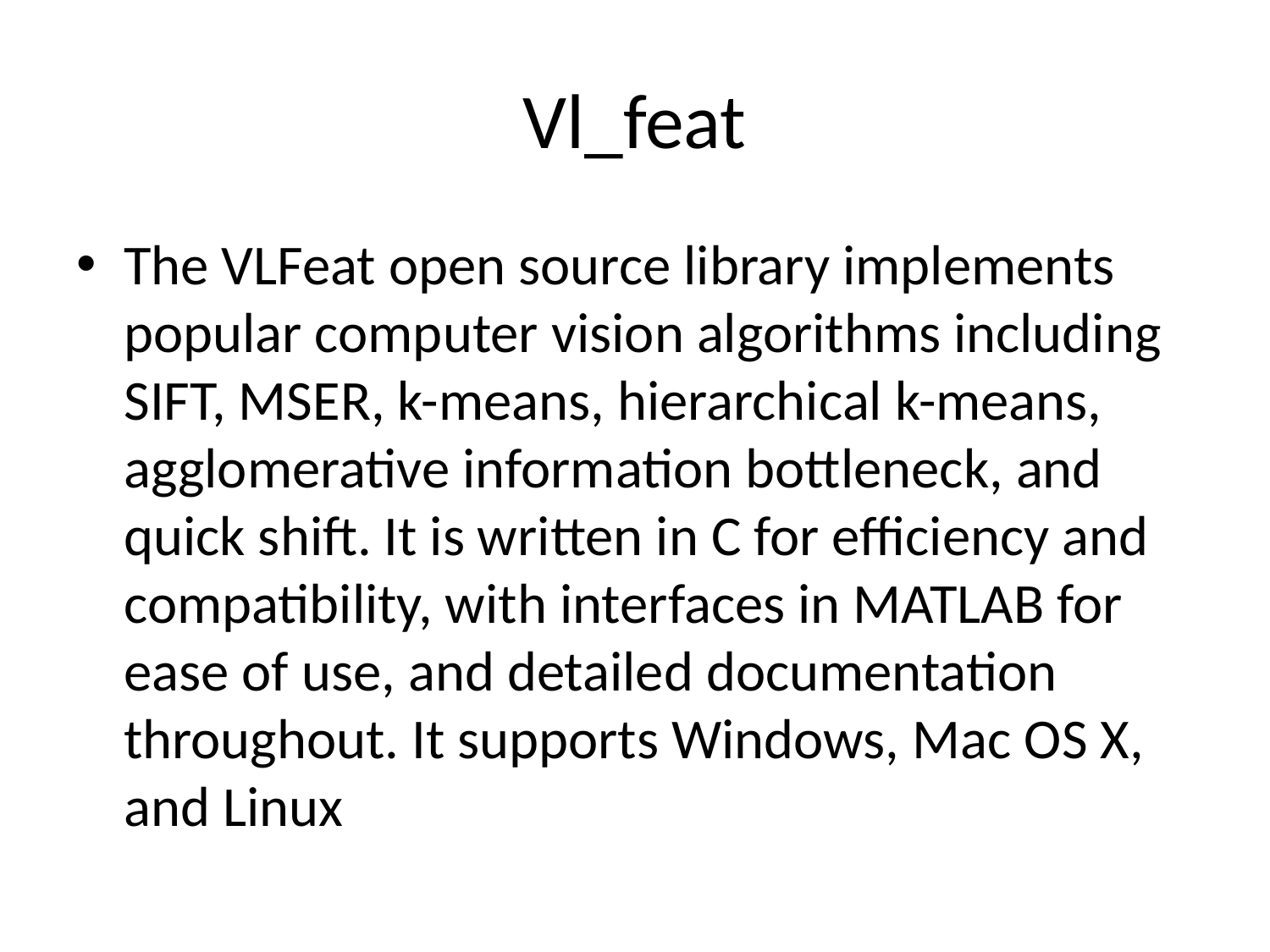

# Vl_feat
The VLFeat open source library implements popular computer vision algorithms including SIFT, MSER, k-means, hierarchical k-means, agglomerative information bottleneck, and quick shift. It is written in C for efficiency and compatibility, with interfaces in MATLAB for ease of use, and detailed documentation throughout. It supports Windows, Mac OS X, and Linux